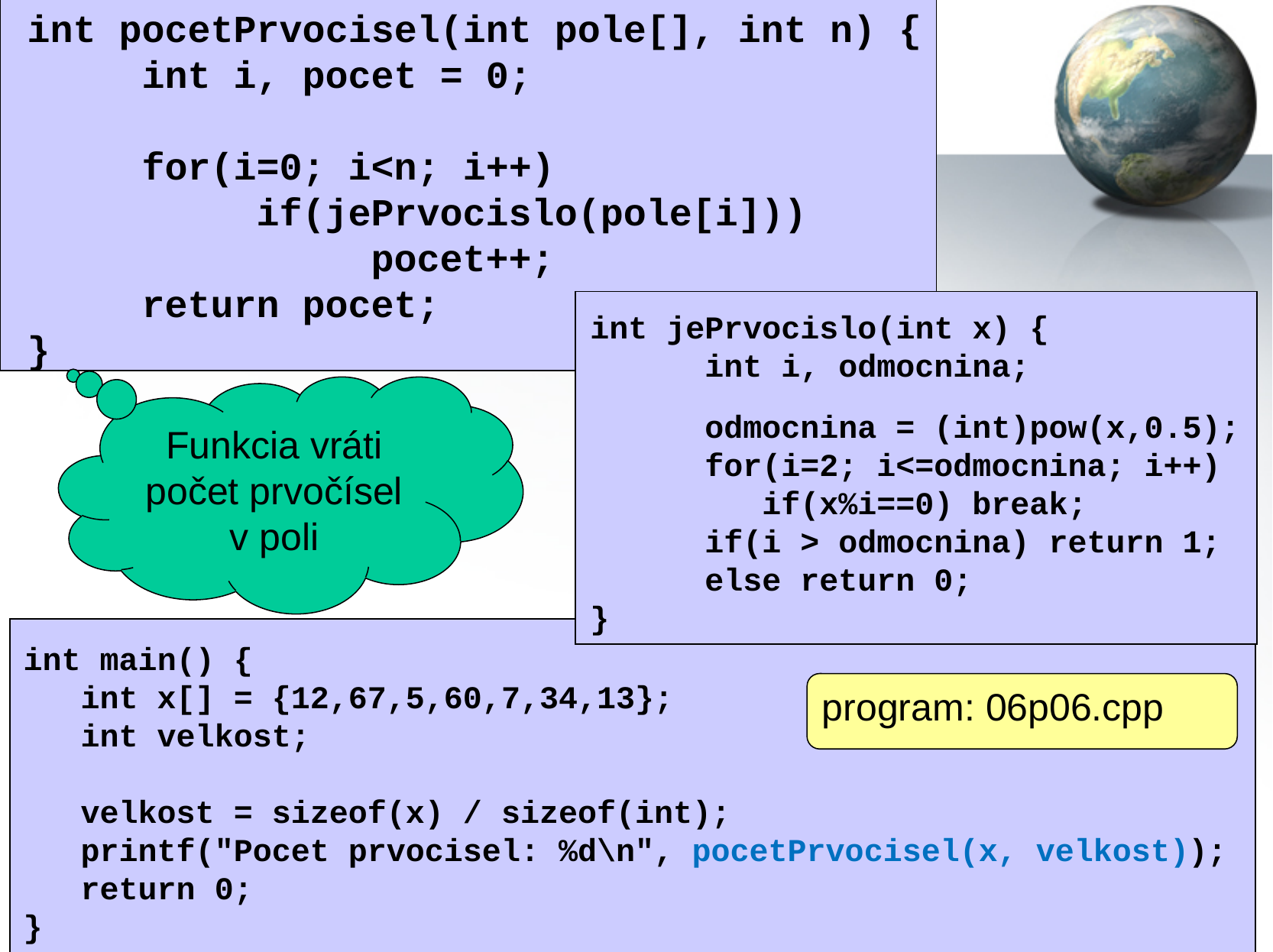

int pocetPrvocisel(int pole[], int n) {
	int i, pocet = 0;

	for(i=0; i<n; i++)
		if(jePrvocislo(pole[i]))
			pocet++;
	return pocet;
}

int jePrvocislo(int x) {
	int i, odmocnina;

   	odmocnina = (int)pow(x,0.5);
   	for(i=2; i<=odmocnina; i++)
    	   if(x%i==0) break;
   	if(i > odmocnina) return 1;
   	else return 0;
}
Funkcia vráti počet prvočísel v poli

int main() {
   int x[] = {12,67,5,60,7,34,13};
   int velkost;

   velkost = sizeof(x) / sizeof(int);
   printf("Pocet prvocisel: %d\n", pocetPrvocisel(x, velkost));
   return 0;
}
program: 06p06.cpp